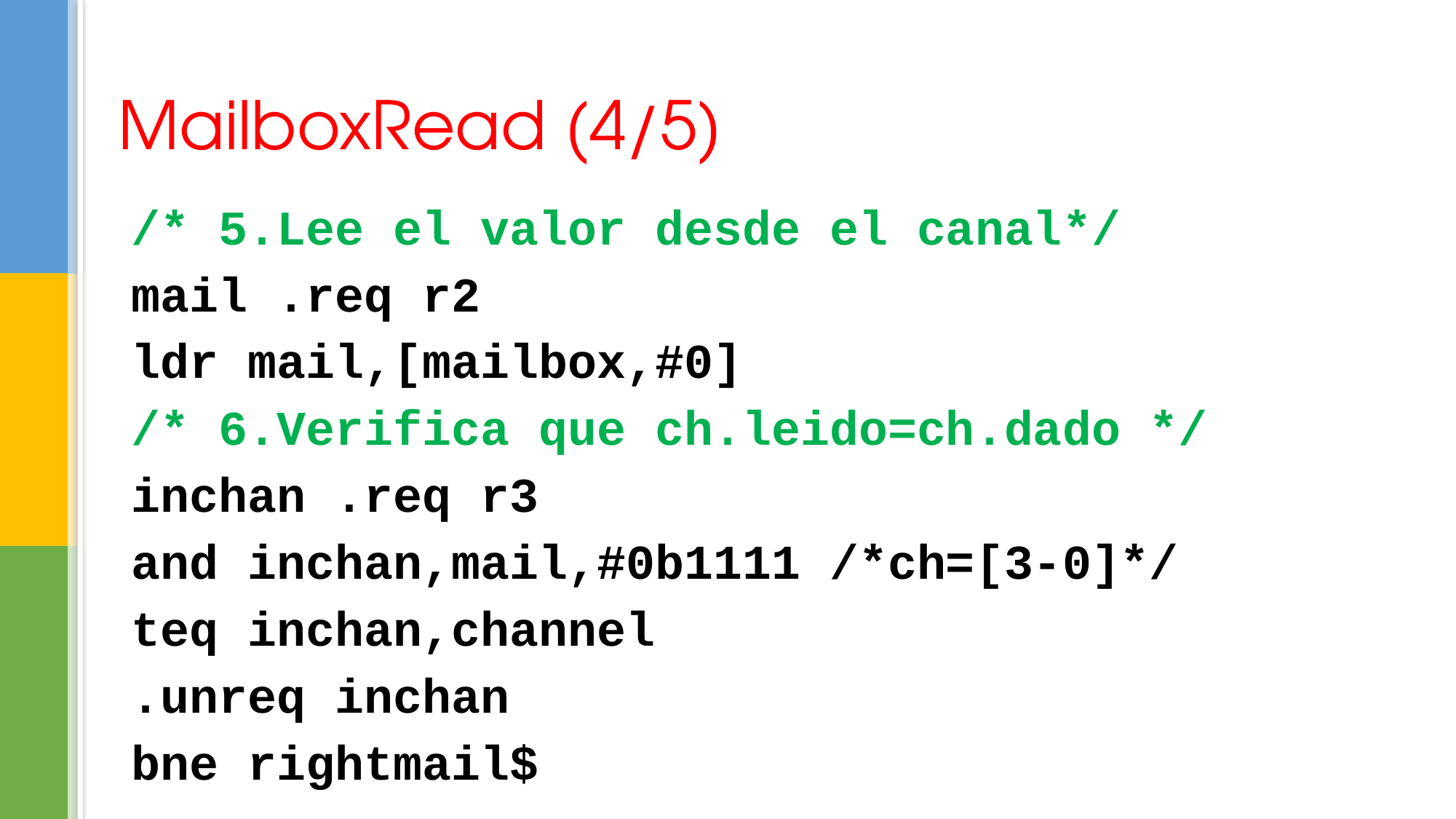

# MailboxRead (4/5)
/* 5.Lee el valor desde el canal*/
mail .req r2
ldr mail,[mailbox,#0]
/* 6.Verifica que ch.leido=ch.dado */
inchan .req r3
and inchan,mail,#0b1111 /*ch=[3-0]*/
teq inchan,channel
.unreq inchan
bne rightmail$